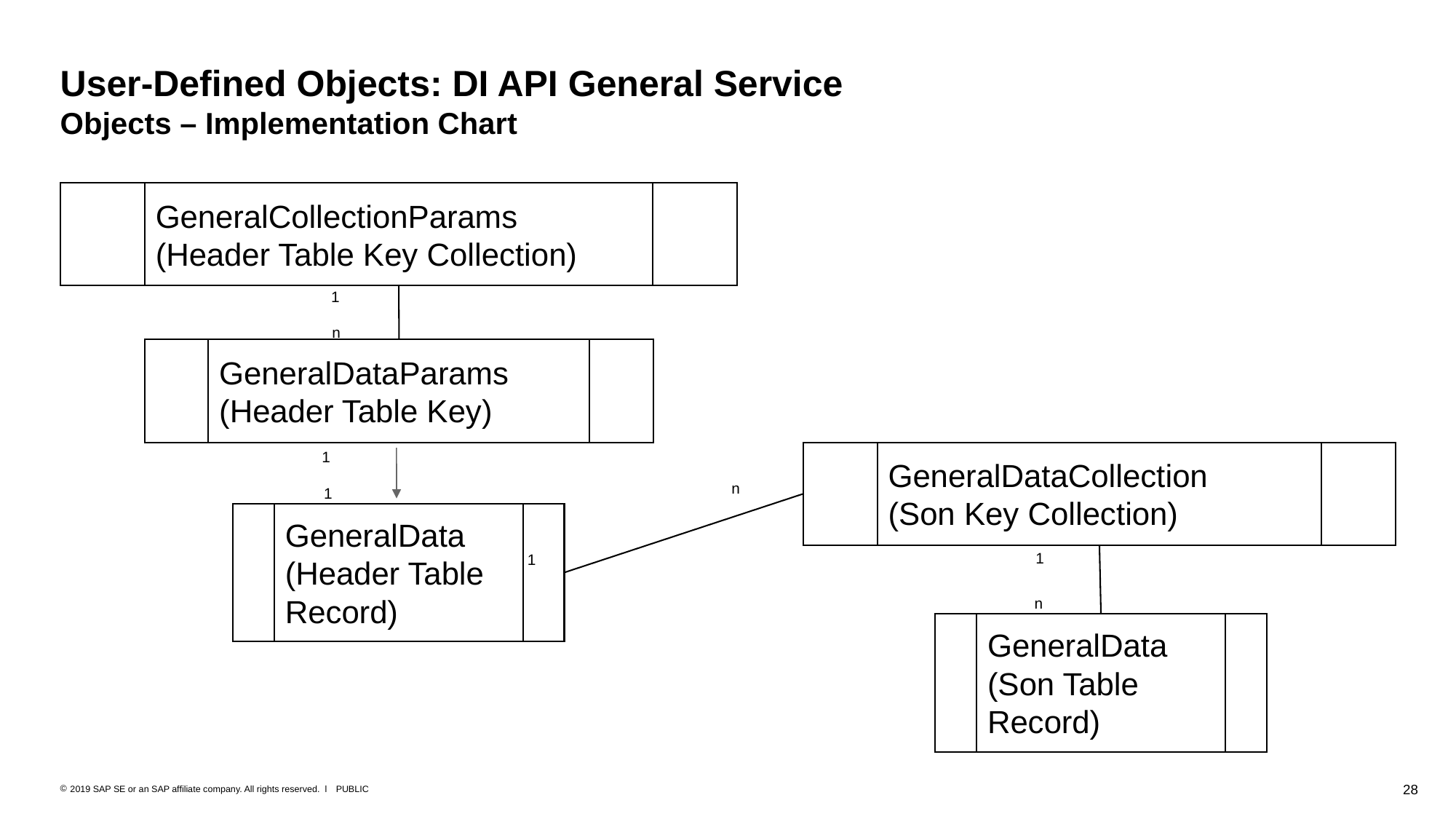

User-Defined Objects: DI API General Service
Objects – Implementation Chart
GeneralCollectionParams
(Header Table Key Collection)
1
n
GeneralDataParams
(Header Table Key)
1
GeneralDataCollection
(Son Key Collection)

n
1
GeneralData
(Header Table
Record)
1
1
n
GeneralData
(Son Table
Record)